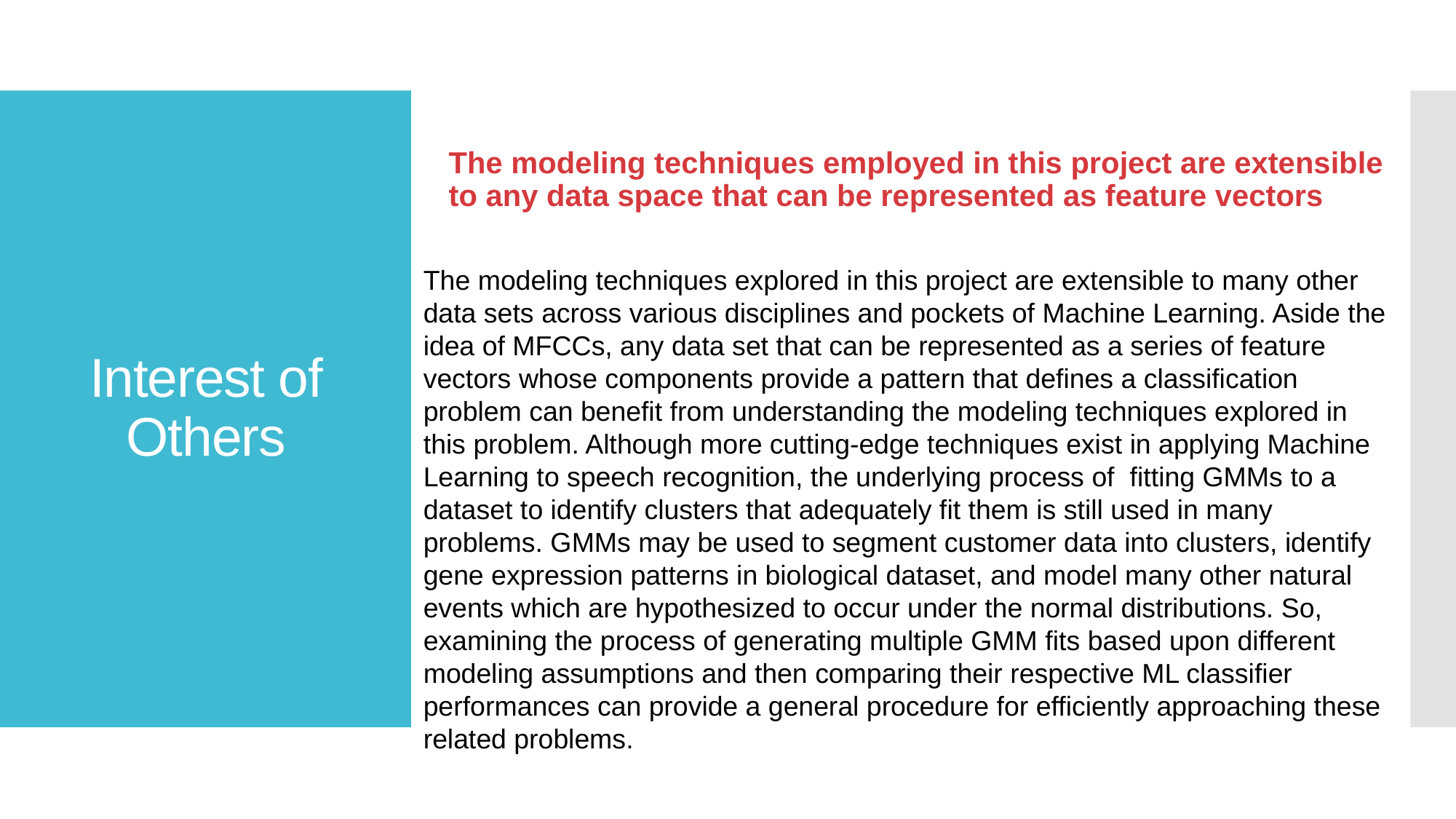

The modeling techniques employed in this project are extensible to any data space that can be represented as feature vectors
# Interest of Others
The modeling techniques explored in this project are extensible to many other data sets across various disciplines and pockets of Machine Learning. Aside the idea of MFCCs, any data set that can be represented as a series of feature vectors whose components provide a pattern that defines a classification problem can benefit from understanding the modeling techniques explored in this problem. Although more cutting-edge techniques exist in applying Machine Learning to speech recognition, the underlying process of  fitting GMMs to a dataset to identify clusters that adequately fit them is still used in many problems. GMMs may be used to segment customer data into clusters, identify gene expression patterns in biological dataset, and model many other natural events which are hypothesized to occur under the normal distributions. So, examining the process of generating multiple GMM fits based upon different modeling assumptions and then comparing their respective ML classifier performances can provide a general procedure for efficiently approaching these related problems.